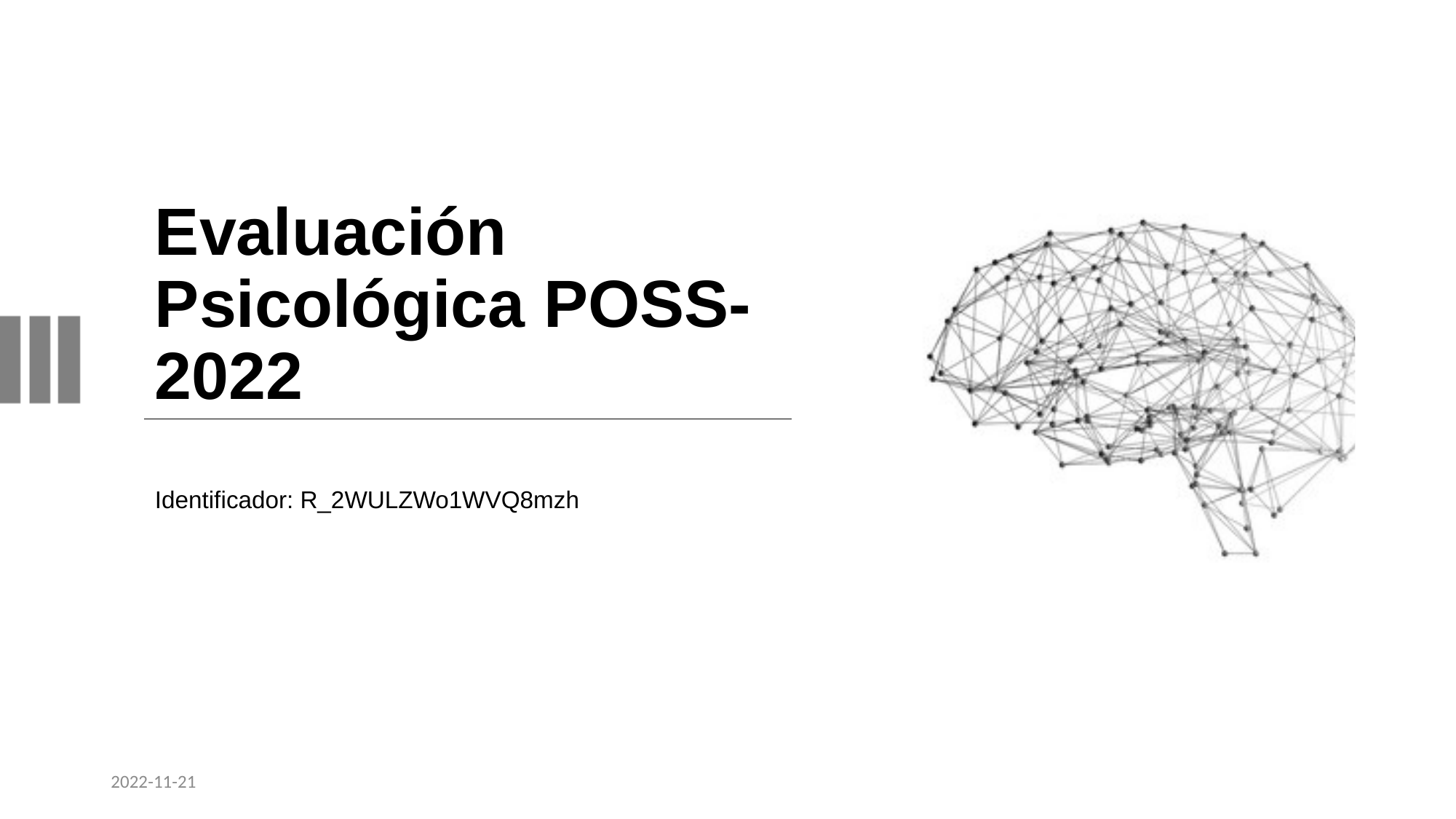

# Evaluación Psicológica POSS-2022
Identificador: R_2WULZWo1WVQ8mzh
2022-11-21